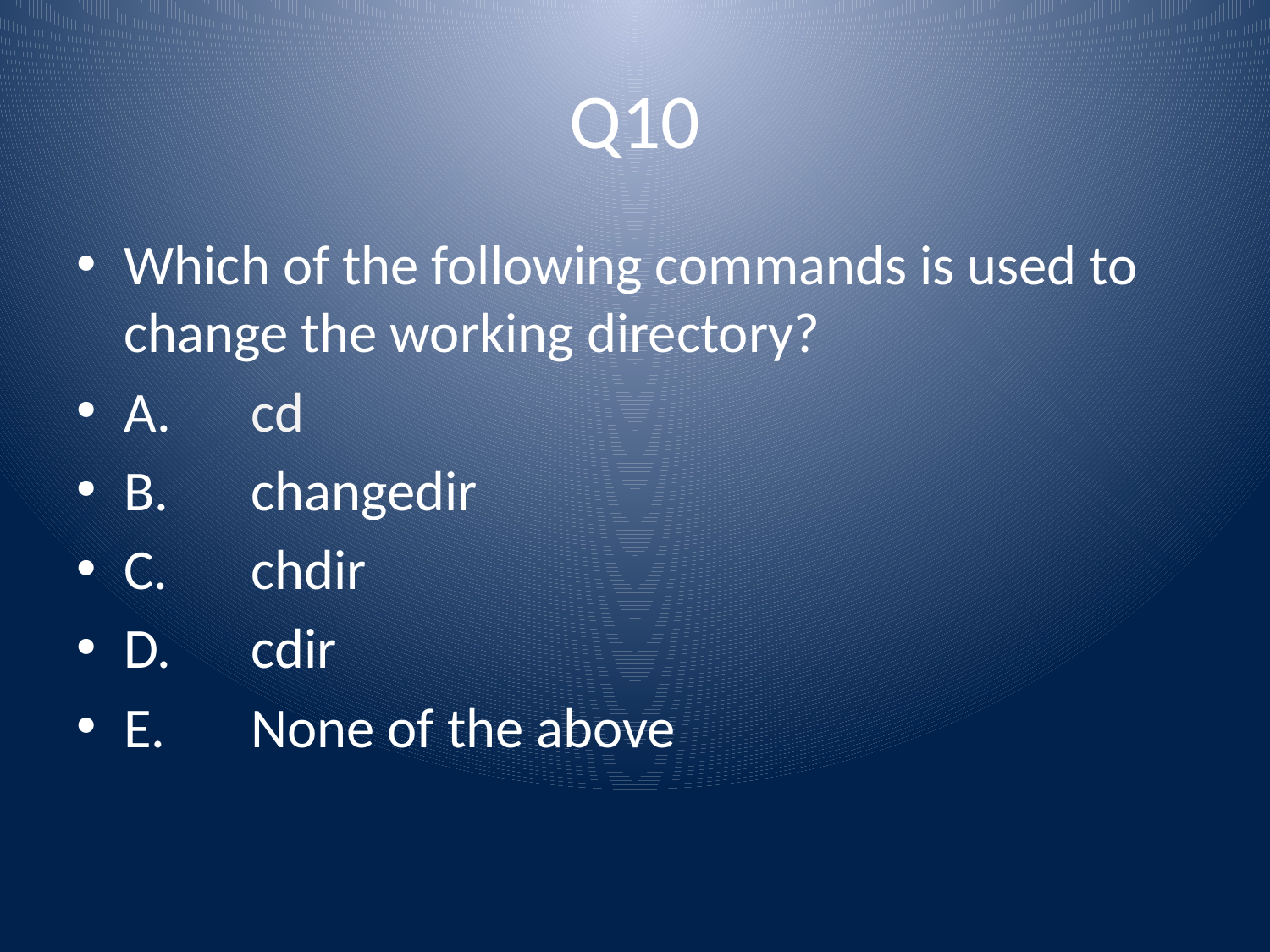

# Q10
Which of the following commands is used to change the working directory?
A.	cd
B.	changedir
C.	chdir
D.	cdir
E.	None of the above